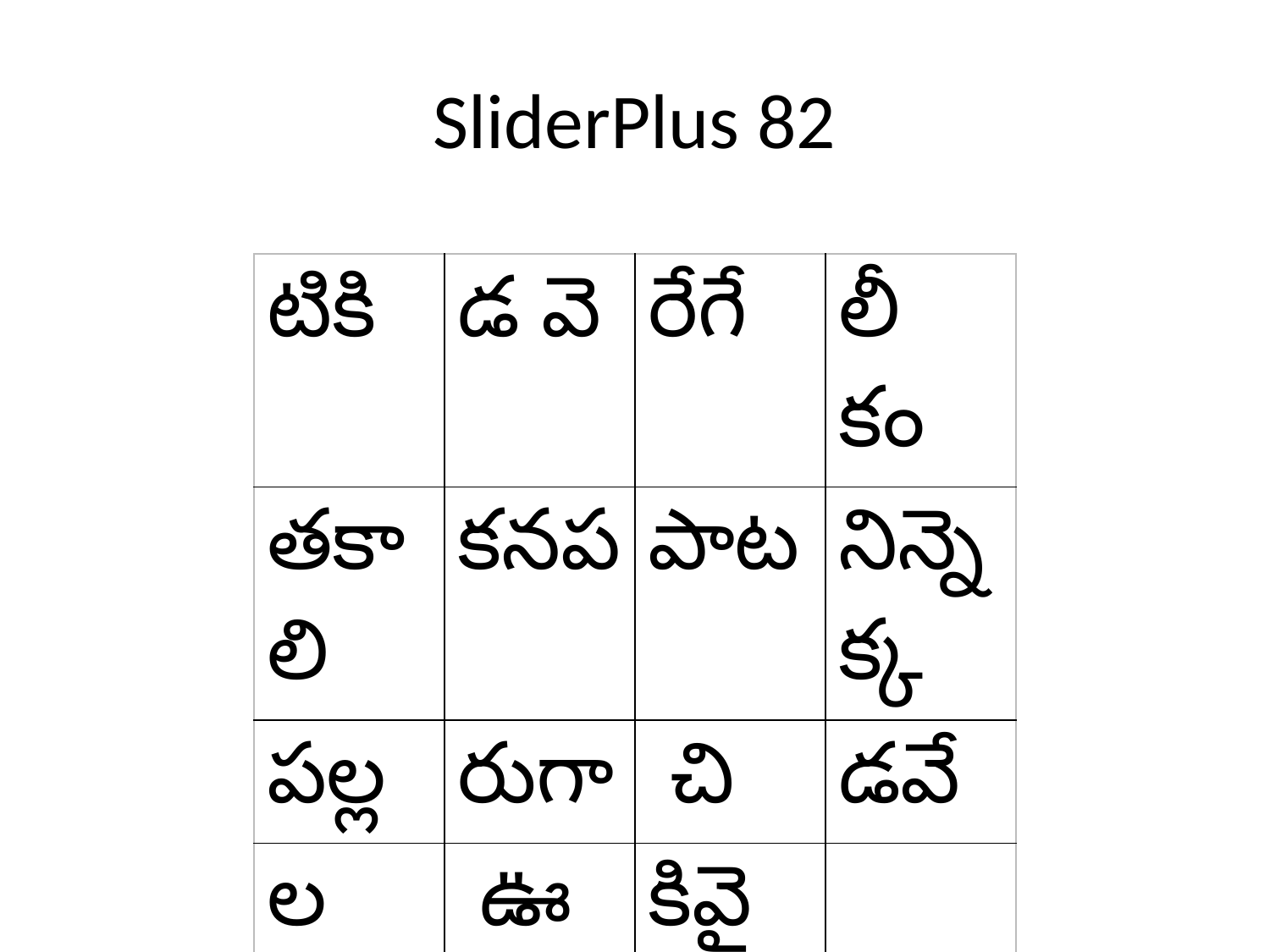

# SliderPlus 82
| టికి | డ వె | రేగే | లీ కం |
| --- | --- | --- | --- |
| తకాలి | కనప | పాట | నిన్నెక్క |
| పల్ల | రుగా | చి | డవే |
| ల | ఊ | కివై |  |